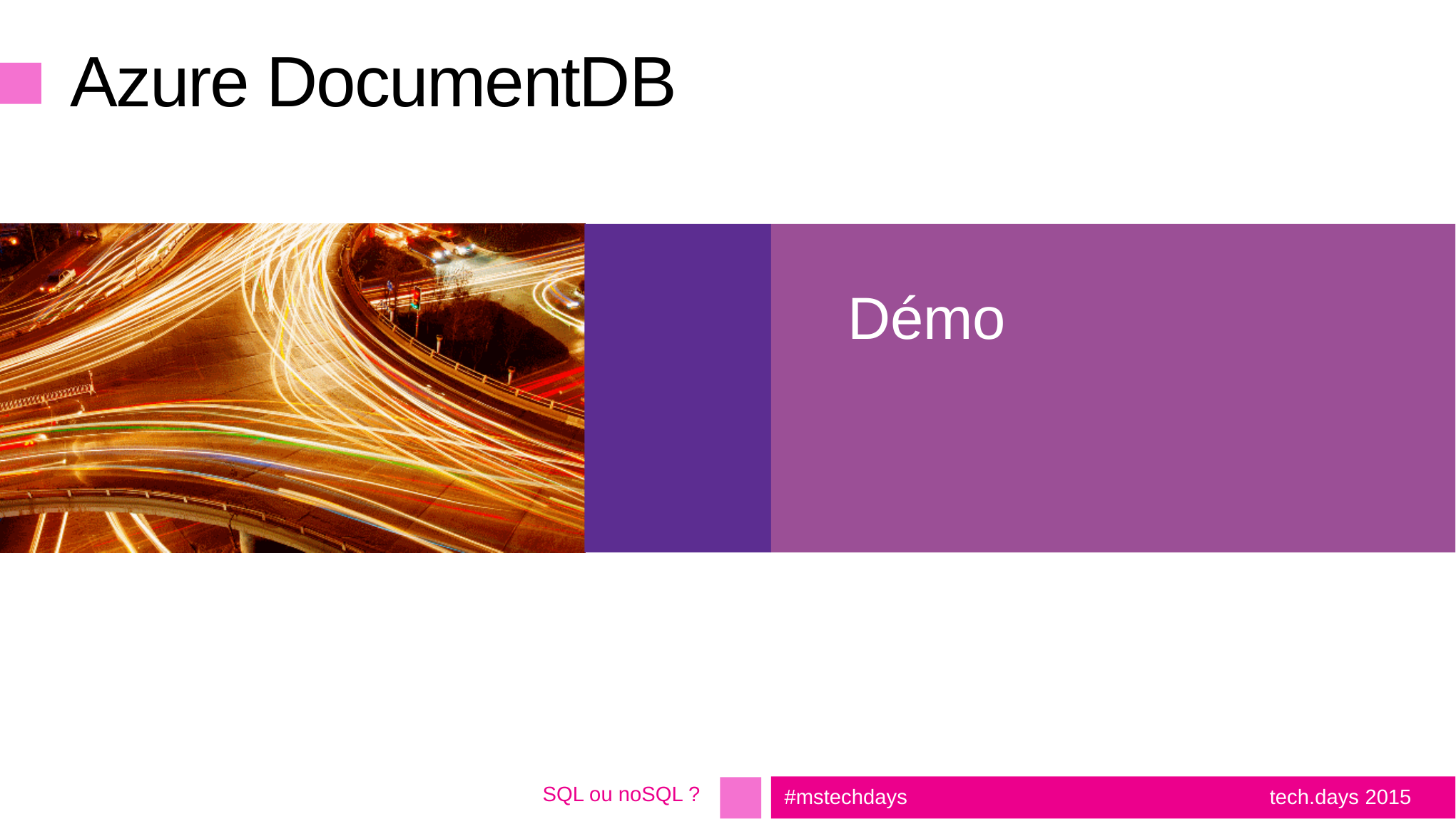

# Azure DocumentDB
Démo
SQL ou noSQL ?